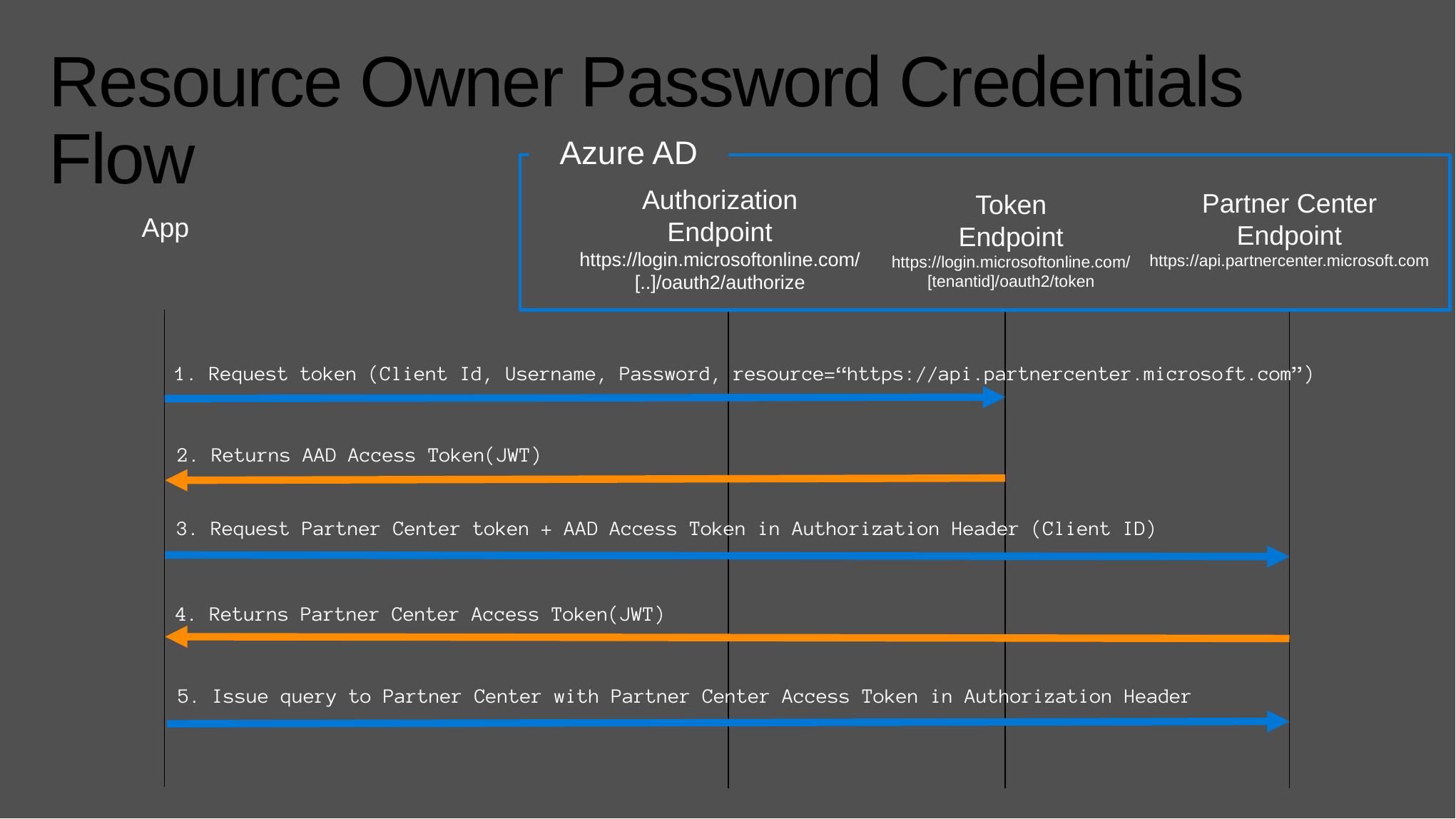

# Resource Owner Password Credentials Flow
Azure AD

Authorization
Endpoint
https://login.microsoftonline.com/
[..]/oauth2/authorize
Partner Center
Endpoint
https://api.partnercenter.microsoft.com
Token
Endpoint
https://login.microsoftonline.com/
[tenantid]/oauth2/token
App
1. Request token (Client Id, Username, Password, resource=“https://api.partnercenter.microsoft.com”)
2. Returns AAD Access Token(JWT)
3. Request Partner Center token + AAD Access Token in Authorization Header (Client ID)
4. Returns Partner Center Access Token(JWT)
5. Issue query to Partner Center with Partner Center Access Token in Authorization Header